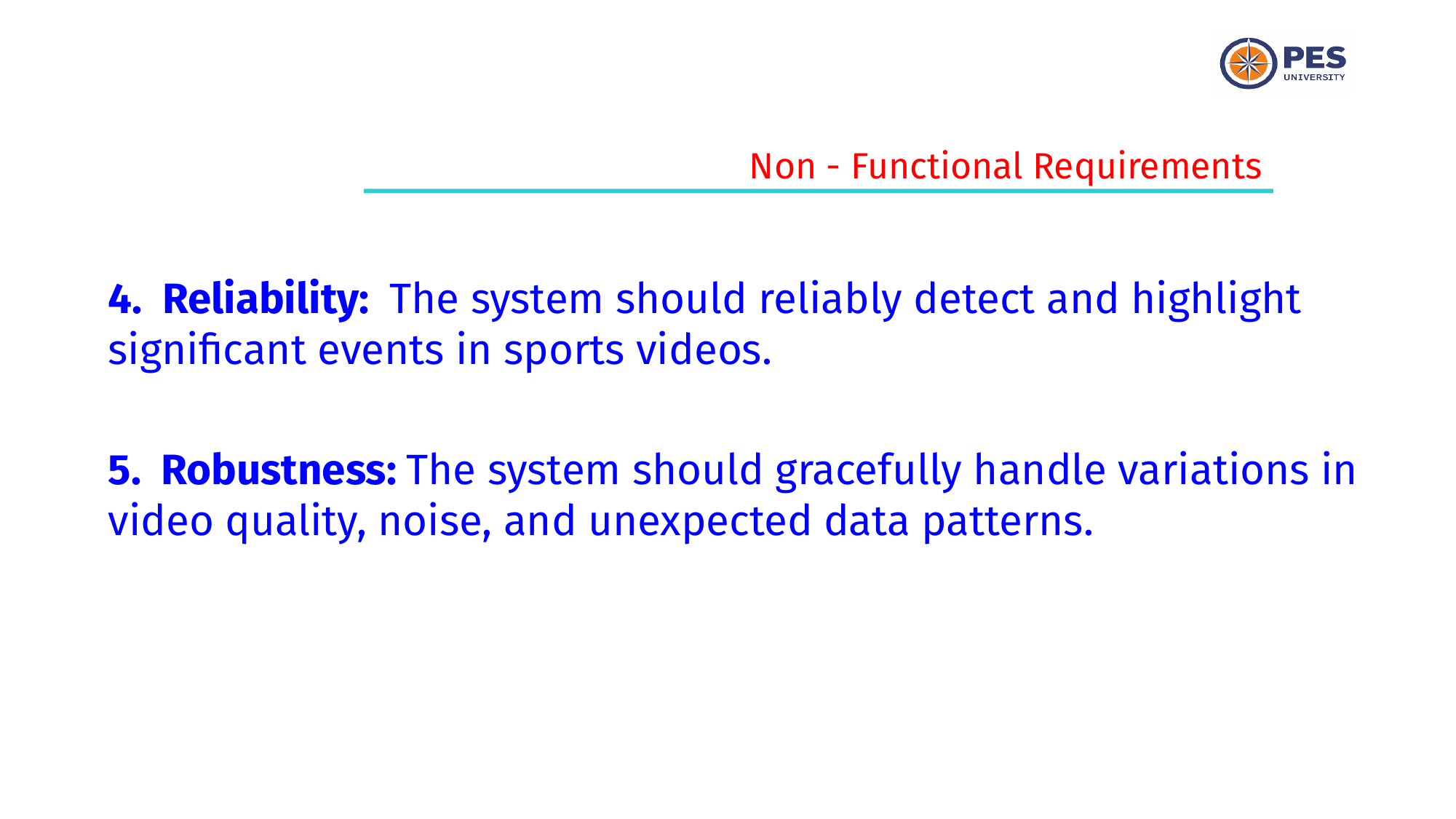

Non - Functional Requirements

4.  Reliability:  The system should reliably detect and highlight significant events in sports videos.

5.  Robustness: The system should gracefully handle variations in video quality, noise, and unexpected data patterns.